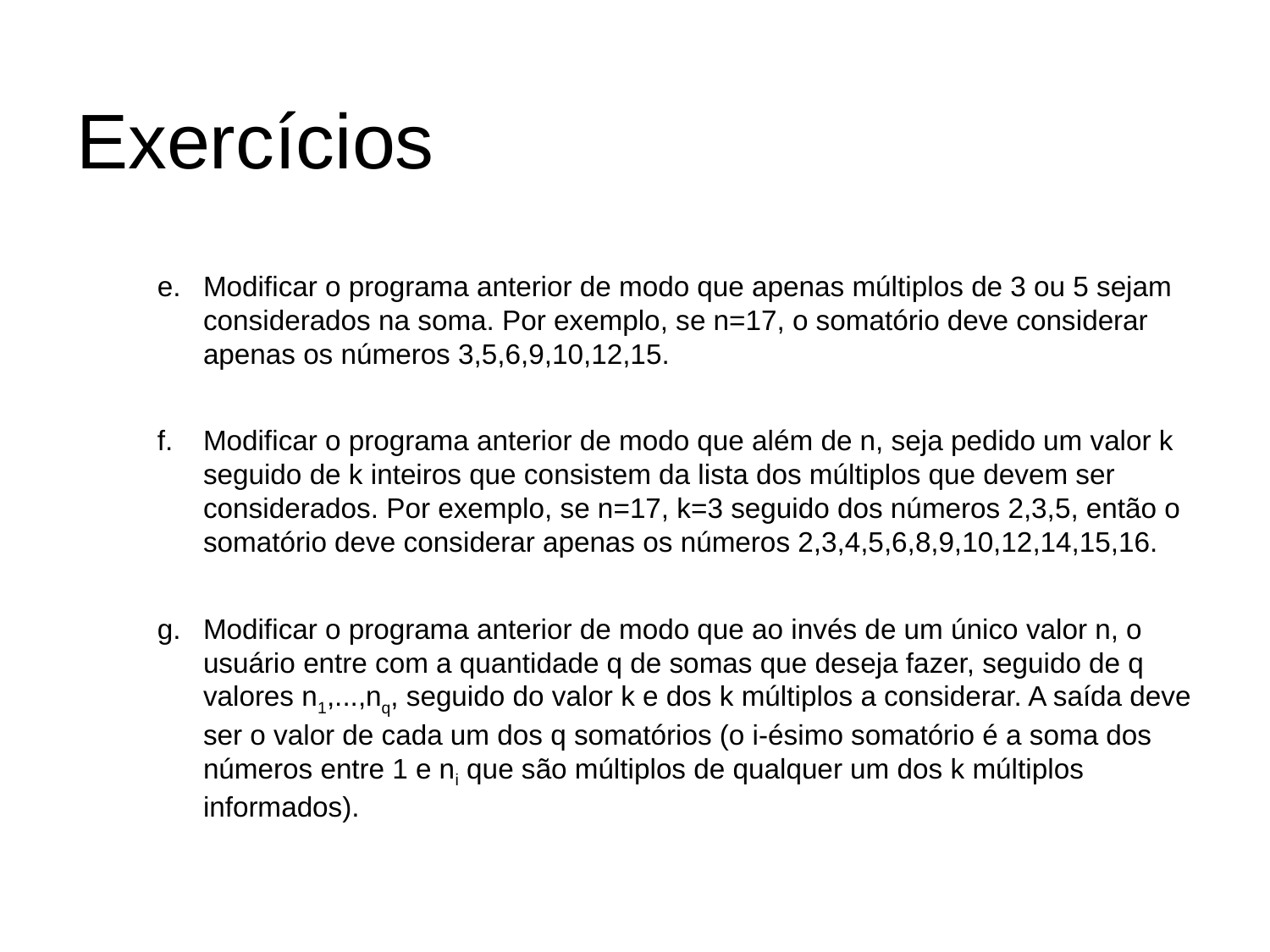

# Exercícios

Modificar o programa anterior de modo que apenas múltiplos de 3 ou 5 sejam considerados na soma. Por exemplo, se n=17, o somatório deve considerar apenas os números 3,5,6,9,10,12,15.

Modificar o programa anterior de modo que além de n, seja pedido um valor k seguido de k inteiros que consistem da lista dos múltiplos que devem ser considerados. Por exemplo, se n=17, k=3 seguido dos números 2,3,5, então o somatório deve considerar apenas os números 2,3,4,5,6,8,9,10,12,14,15,16.

Modificar o programa anterior de modo que ao invés de um único valor n, o usuário entre com a quantidade q de somas que deseja fazer, seguido de q valores n1,...,nq, seguido do valor k e dos k múltiplos a considerar. A saída deve ser o valor de cada um dos q somatórios (o i-ésimo somatório é a soma dos números entre 1 e ni que são múltiplos de qualquer um dos k múltiplos informados).